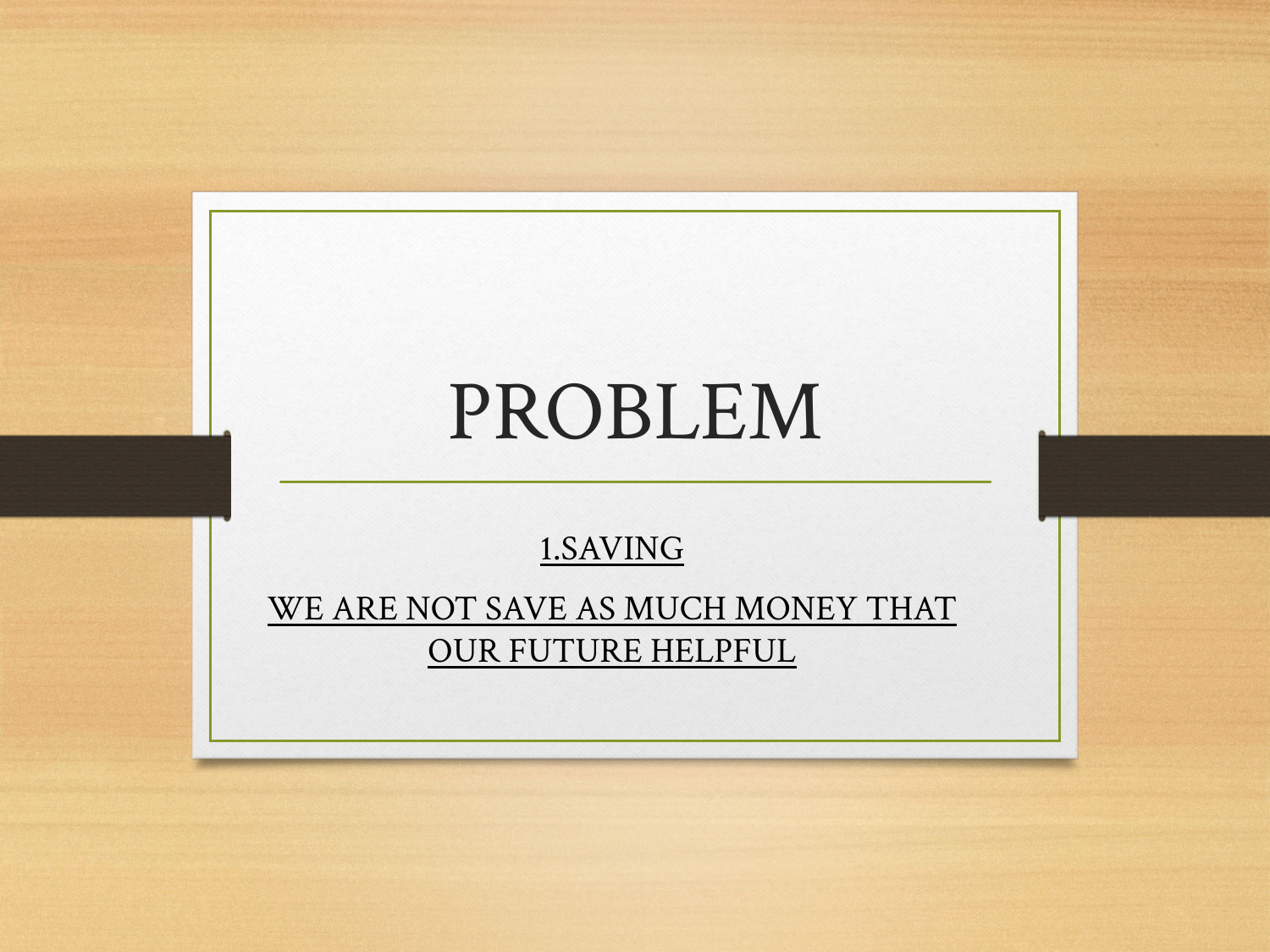

# PROBLEM
1.SAVING
WE ARE NOT SAVE AS MUCH MONEY THAT OUR FUTURE HELPFUL